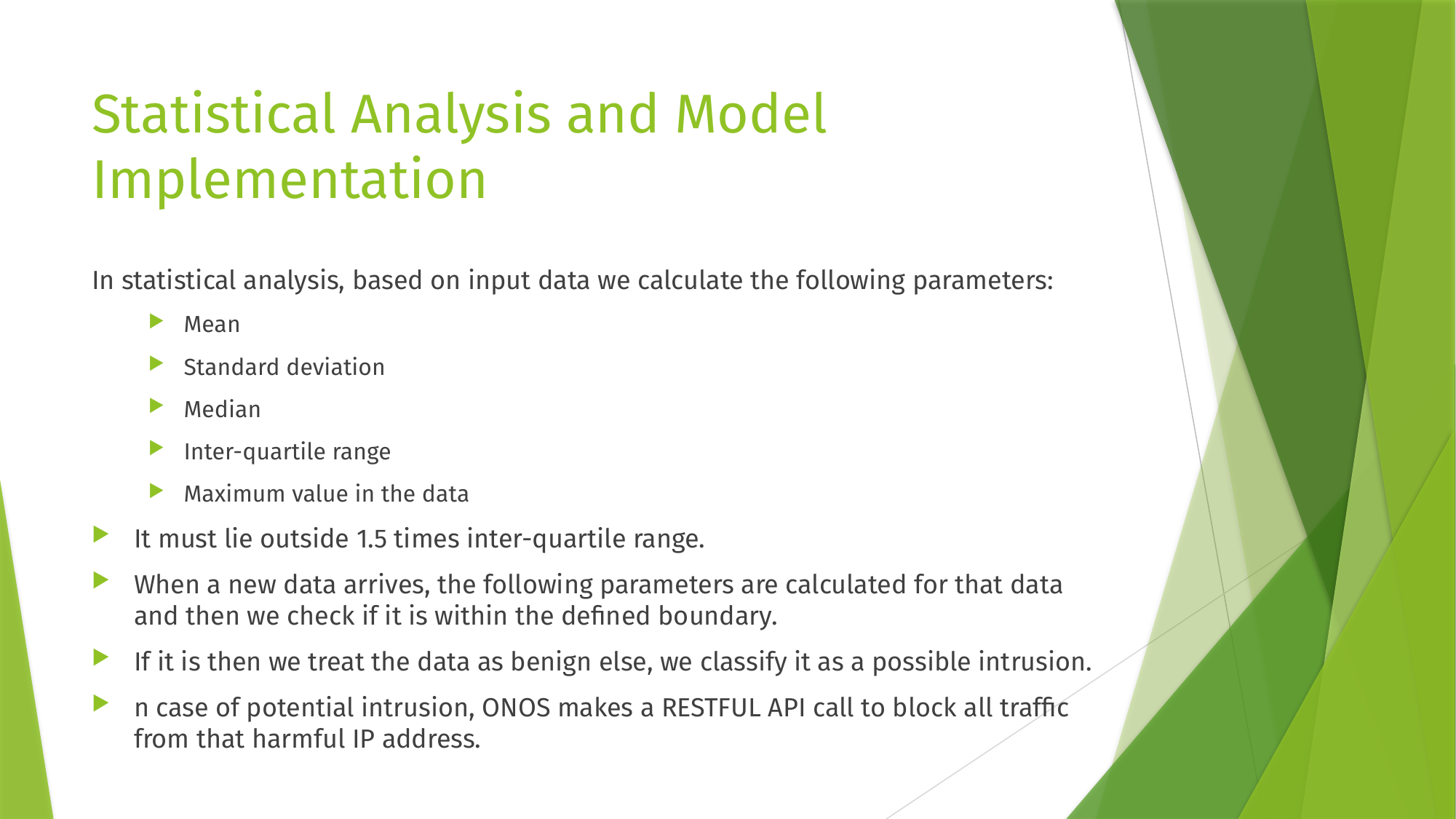

# Statistical Analysis and Model Implementation
In statistical analysis, based on input data we calculate the following parameters:
Mean
Standard deviation
Median
Inter-quartile range
Maximum value in the data
It must lie outside 1.5 times inter-quartile range.
When a new data arrives, the following parameters are calculated for that data and then we check if it is within the defined boundary.
If it is then we treat the data as benign else, we classify it as a possible intrusion.
n case of potential intrusion, ONOS makes a RESTFUL API call to block all traffic from that harmful IP address.